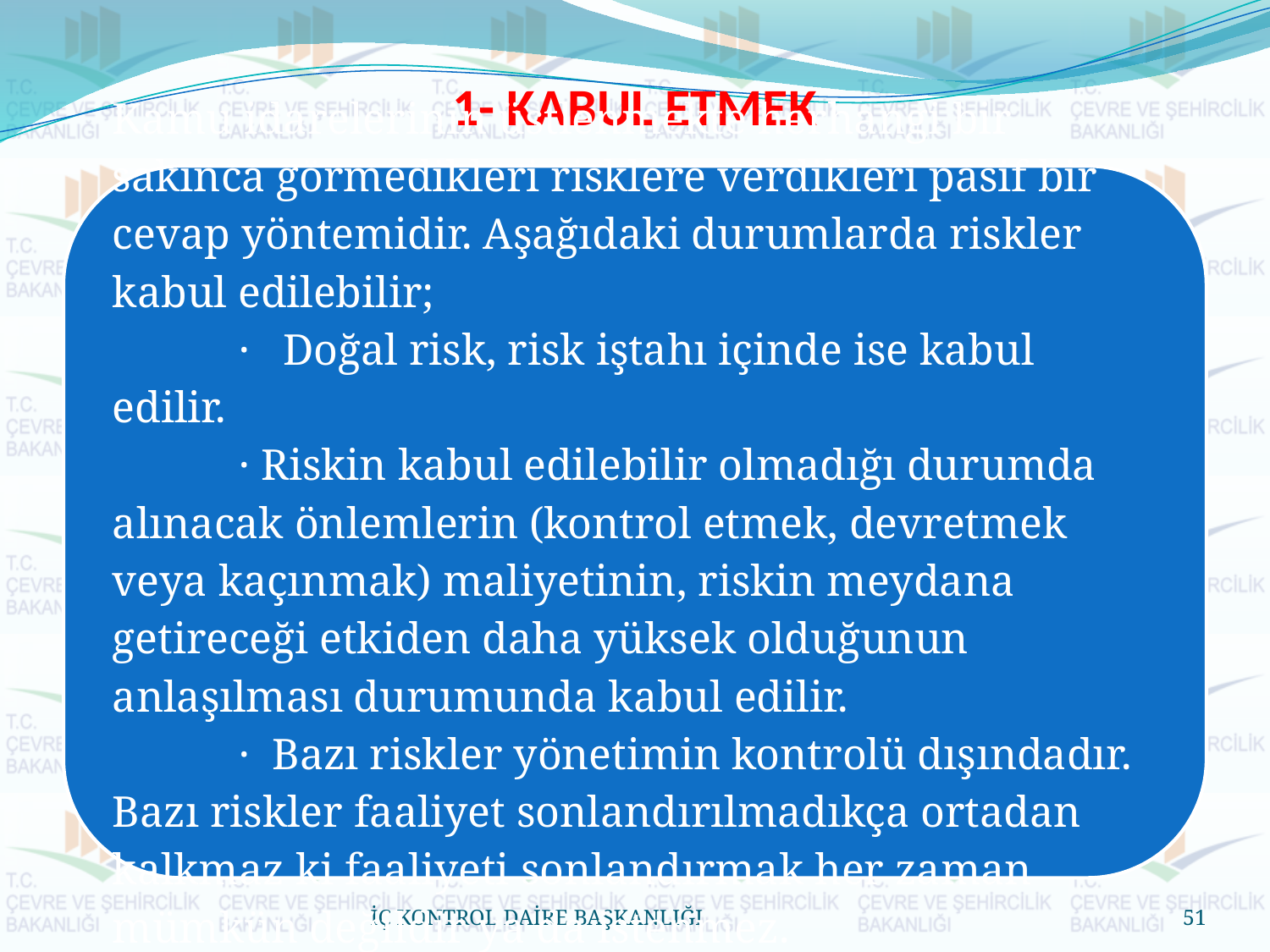

# 1- KABUL ETMEK
	·   Doğal risk, risk iştahı içinde ise kabul edilir.
	· Riskin kabul edilebilir olmadığı durumda alınacak önlemlerin (kontrol etmek, devretmek veya kaçınmak) maliyetinin, riskin meydana getireceği etkiden daha yüksek olduğunun anlaşılması durumunda kabul edilir.
İÇ KONTROL DAİRE BAŞKANLIĞI
51